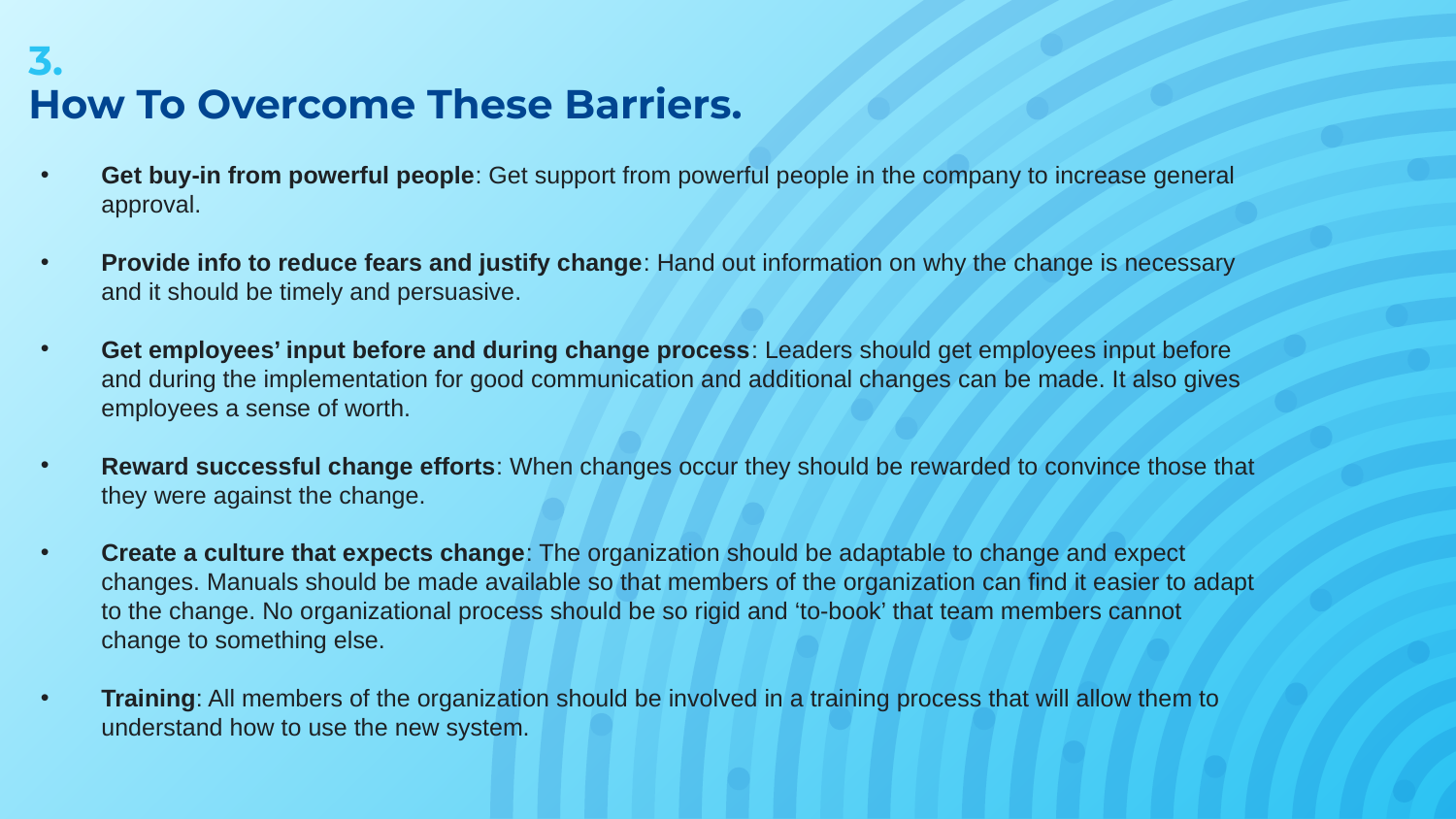

# 3.
How To Overcome These Barriers.
Get buy-in from powerful people: Get support from powerful people in the company to increase general approval.

Provide info to reduce fears and justify change: Hand out information on why the change is necessary and it should be timely and persuasive.

Get employees’ input before and during change process: Leaders should get employees input before and during the implementation for good communication and additional changes can be made. It also gives employees a sense of worth.

Reward successful change efforts: When changes occur they should be rewarded to convince those that they were against the change.

Create a culture that expects change: The organization should be adaptable to change and expect changes. Manuals should be made available so that members of the organization can find it easier to adapt to the change. No organizational process should be so rigid and ‘to-book’ that team members cannot change to something else.

Training: All members of the organization should be involved in a training process that will allow them to understand how to use the new system.